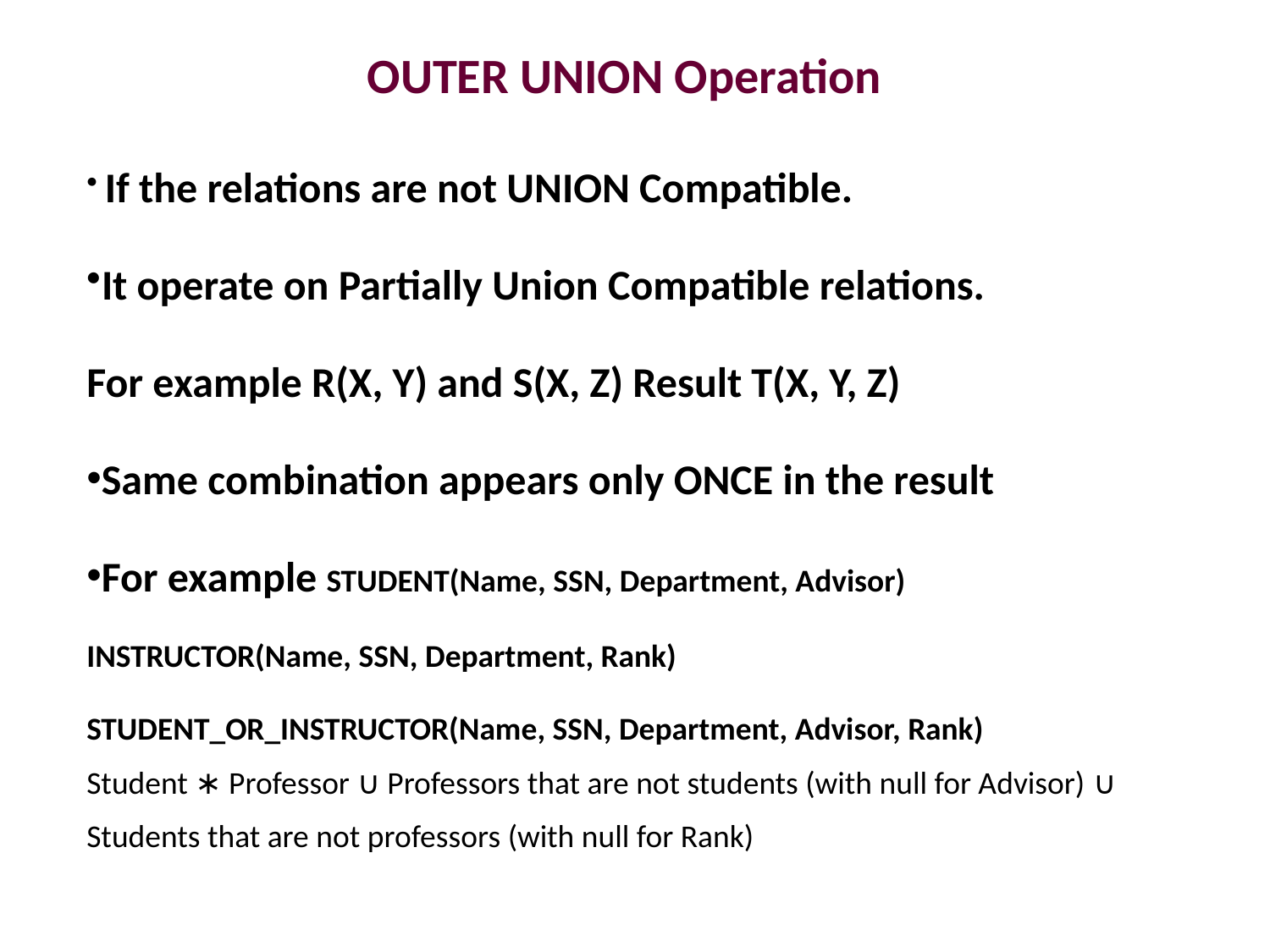

# OUTER UNION Operation
 If the relations are not UNION Compatible.
It operate on Partially Union Compatible relations.
For example R(X, Y) and S(X, Z) Result T(X, Y, Z)
Same combination appears only ONCE in the result
For example STUDENT(Name, SSN, Department, Advisor)
INSTRUCTOR(Name, SSN, Department, Rank)
STUDENT_OR_INSTRUCTOR(Name, SSN, Department, Advisor, Rank)
Student ∗ Professor ∪ Professors that are not students (with null for Advisor) ∪
Students that are not professors (with null for Rank)